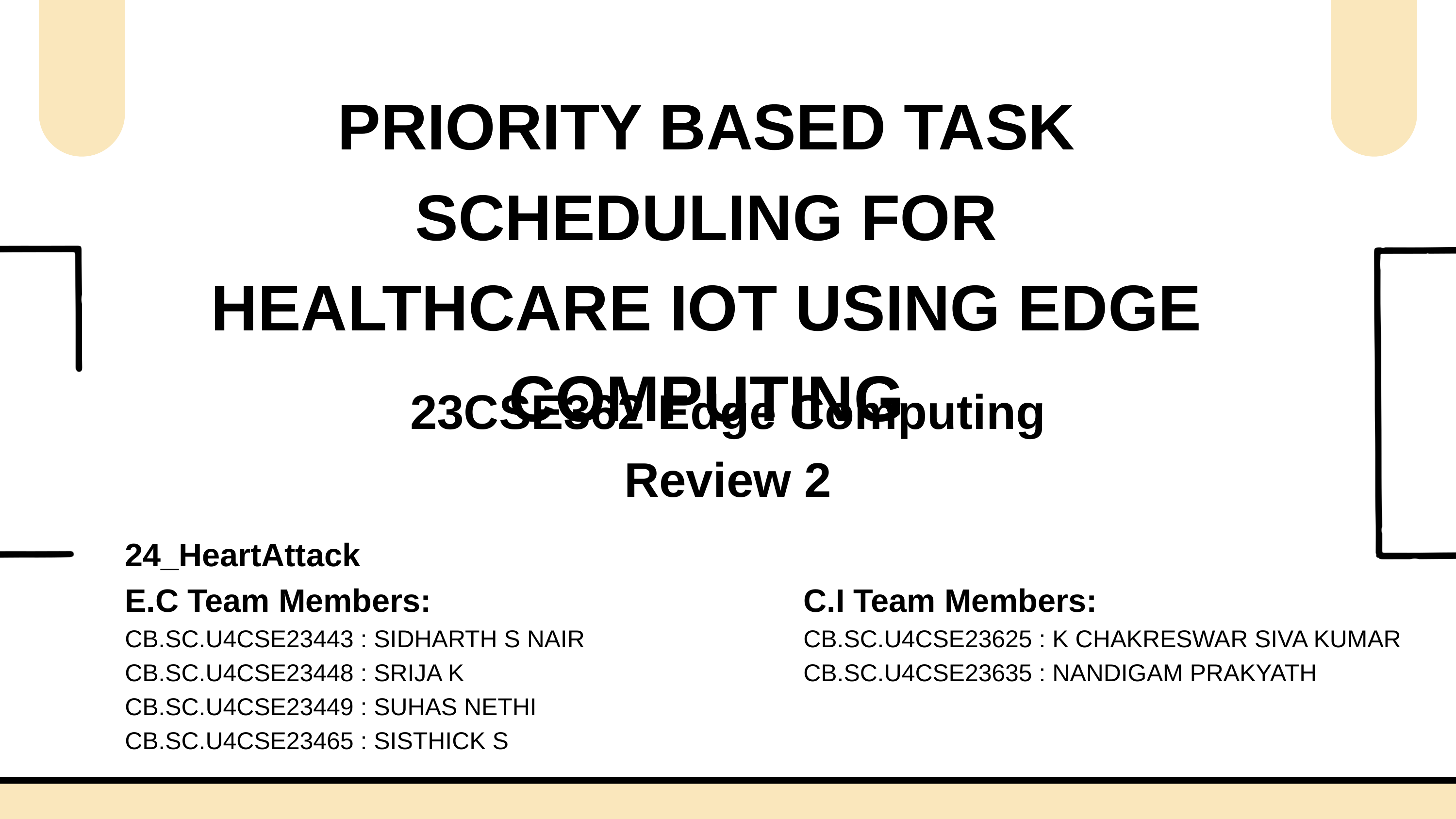

PRIORITY BASED TASK SCHEDULING FOR HEALTHCARE IOT USING EDGE COMPUTING

23CSE362 Edge Computing
Review 2
24_HeartAttack
E.C Team Members:
CB.SC.U4CSE23443 : SIDHARTH S NAIR
CB.SC.U4CSE23448 : SRIJA K
CB.SC.U4CSE23449 : SUHAS NETHI
CB.SC.U4CSE23465 : SISTHICK S

C.I Team Members:
CB.SC.U4CSE23625 : K CHAKRESWAR SIVA KUMAR
CB.SC.U4CSE23635 : NANDIGAM PRAKYATH